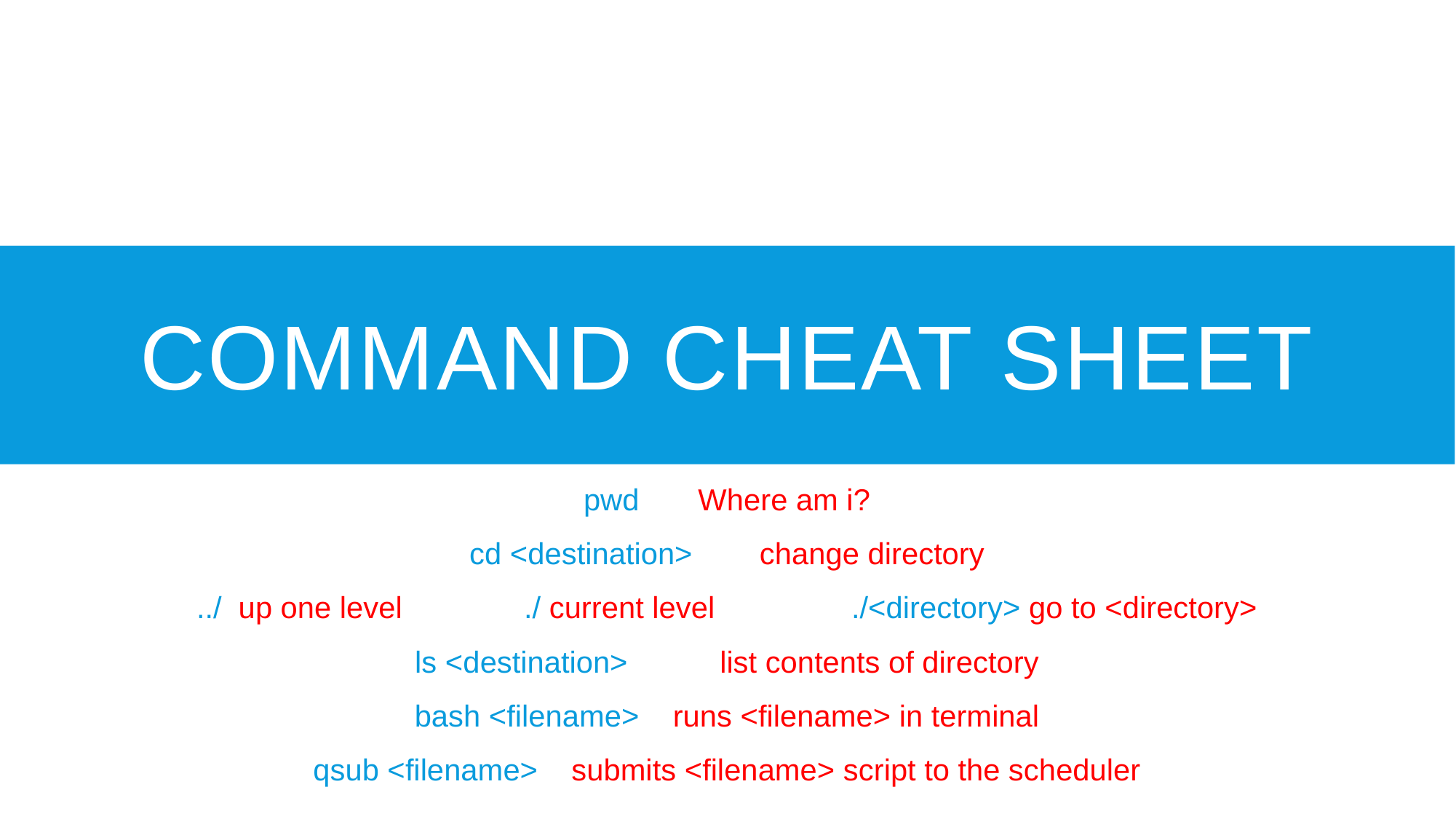

# Command cheat sheet
pwd       Where am i?
cd <destination>        change directory
../  up one level		./ current level		./<directory> go to <directory>
ls <destination>           list contents of directory
bash <filename>    runs <filename> in terminal
qsub <filename>    submits <filename> script to the scheduler